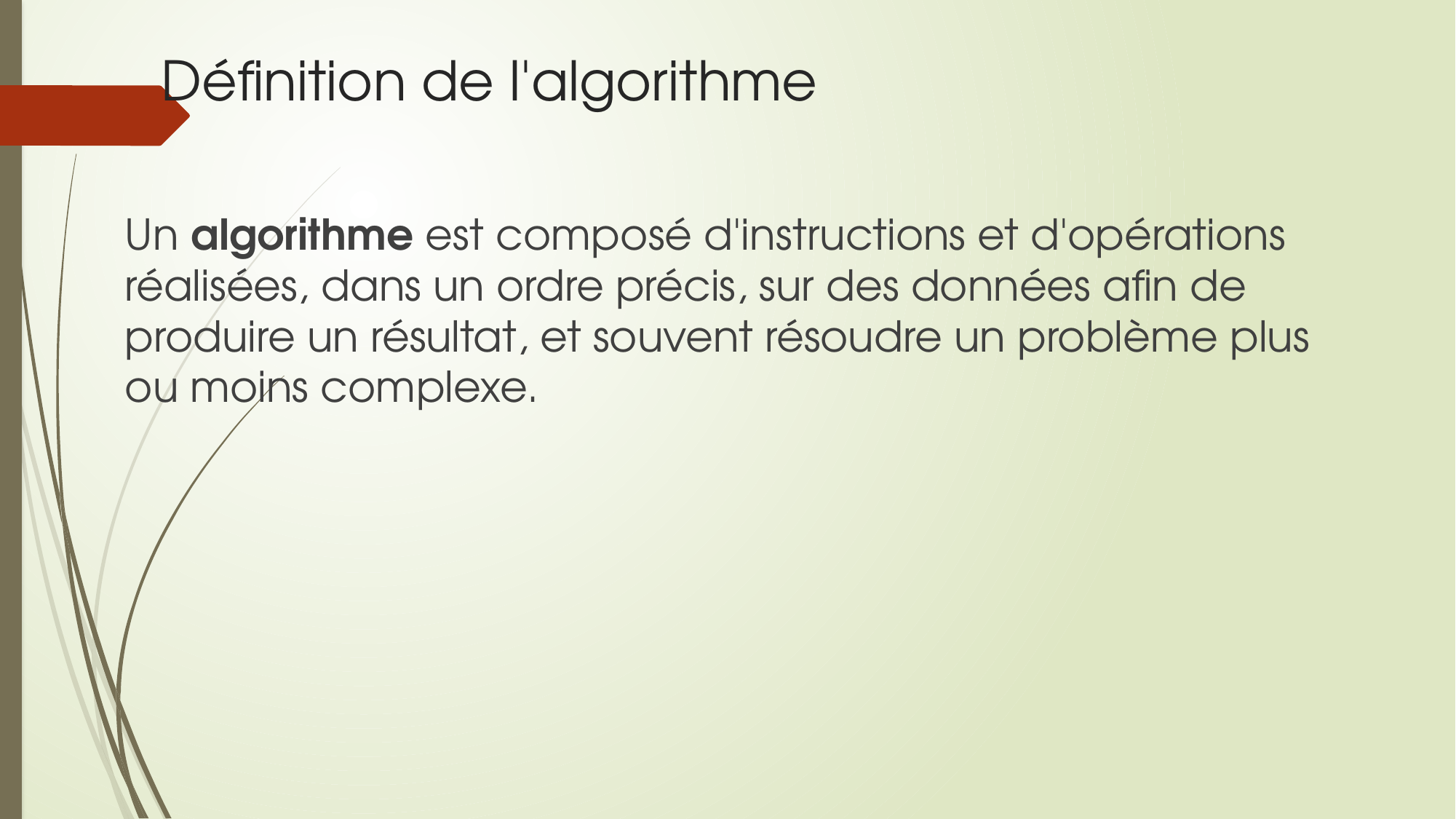

# Définition de l'algorithme
Un algorithme est composé d'instructions et d'opérations réalisées, dans un ordre précis, sur des données afin de
produire un résultat, et souvent résoudre un problème plus ou moins complexe.